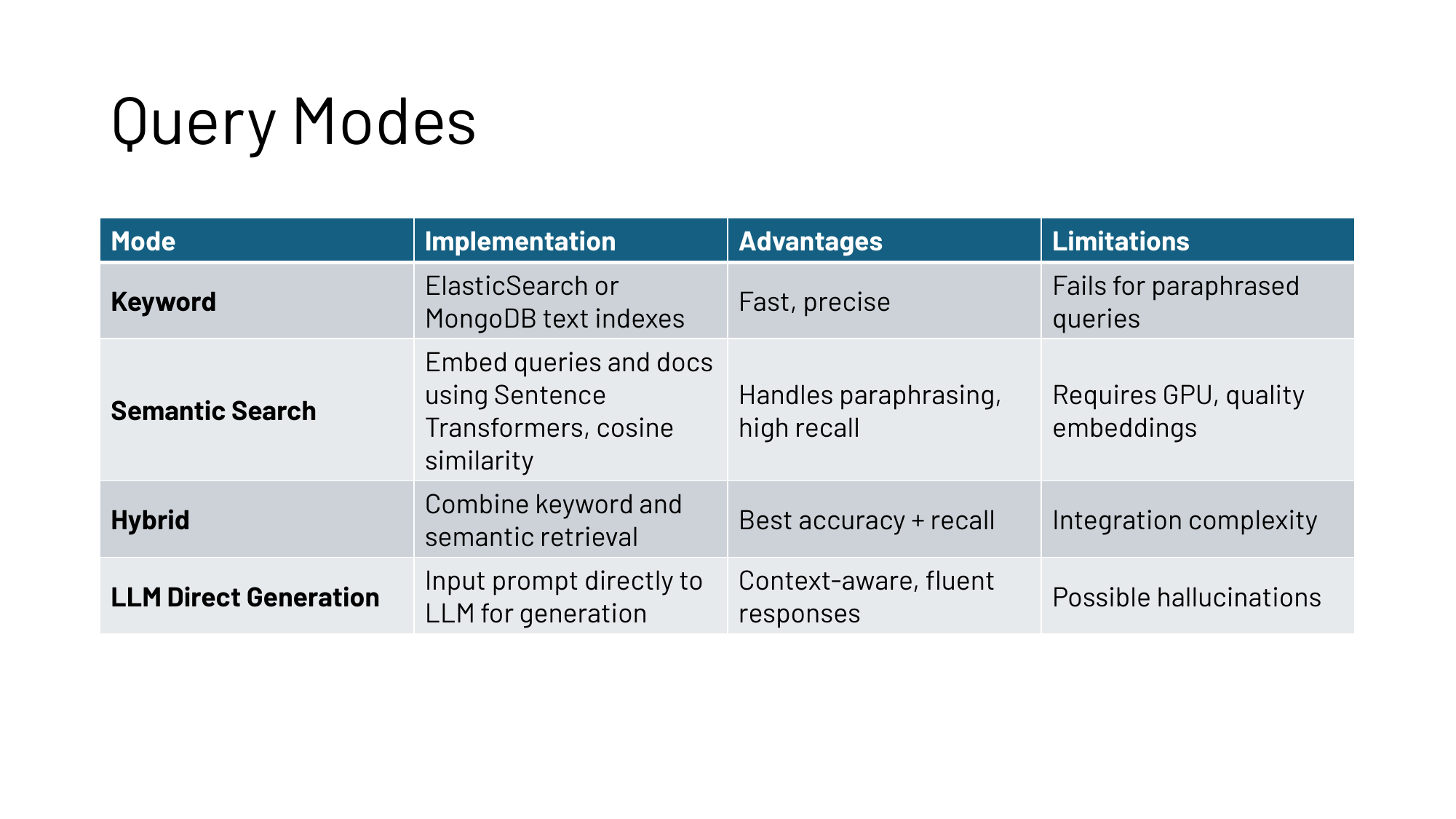

# Query Modes
| Mode | Implementation | Advantages | Limitations |
| --- | --- | --- | --- |
| Keyword | ElasticSearch or MongoDB text indexes | Fast, precise | Fails for paraphrased queries |
| Semantic Search | Embed queries and docs using Sentence Transformers, cosine similarity | Handles paraphrasing, high recall | Requires GPU, quality embeddings |
| Hybrid | Combine keyword and semantic retrieval | Best accuracy + recall | Integration complexity |
| LLM Direct Generation | Input prompt directly to LLM for generation | Context-aware, fluent responses | Possible hallucinations |